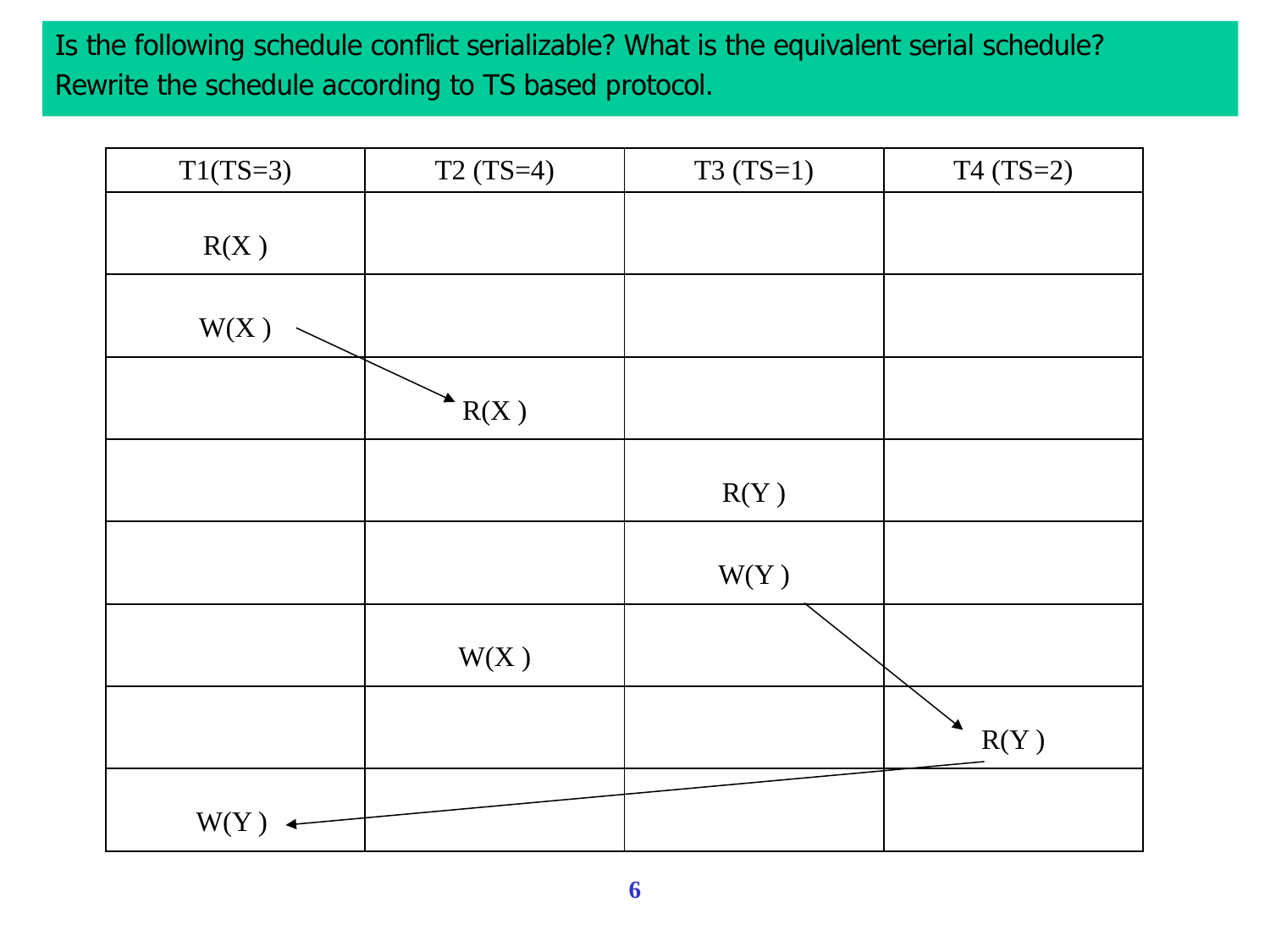

Is the following schedule conflict serializable? What is the equivalent serial schedule?
Rewrite the schedule according to TS based protocol.
| T1(TS=3) | T2 (TS=4) | T3 (TS=1) | T4 (TS=2) |
| --- | --- | --- | --- |
| R(X ) |  |  |  |
| W(X ) |  |  |  |
|  | R(X ) |  |  |
|  |  | R(Y ) |  |
|  |  | W(Y ) |  |
|  | W(X ) |  |  |
|  |  |  | R(Y ) |
| W(Y ) |  |  |  |

6